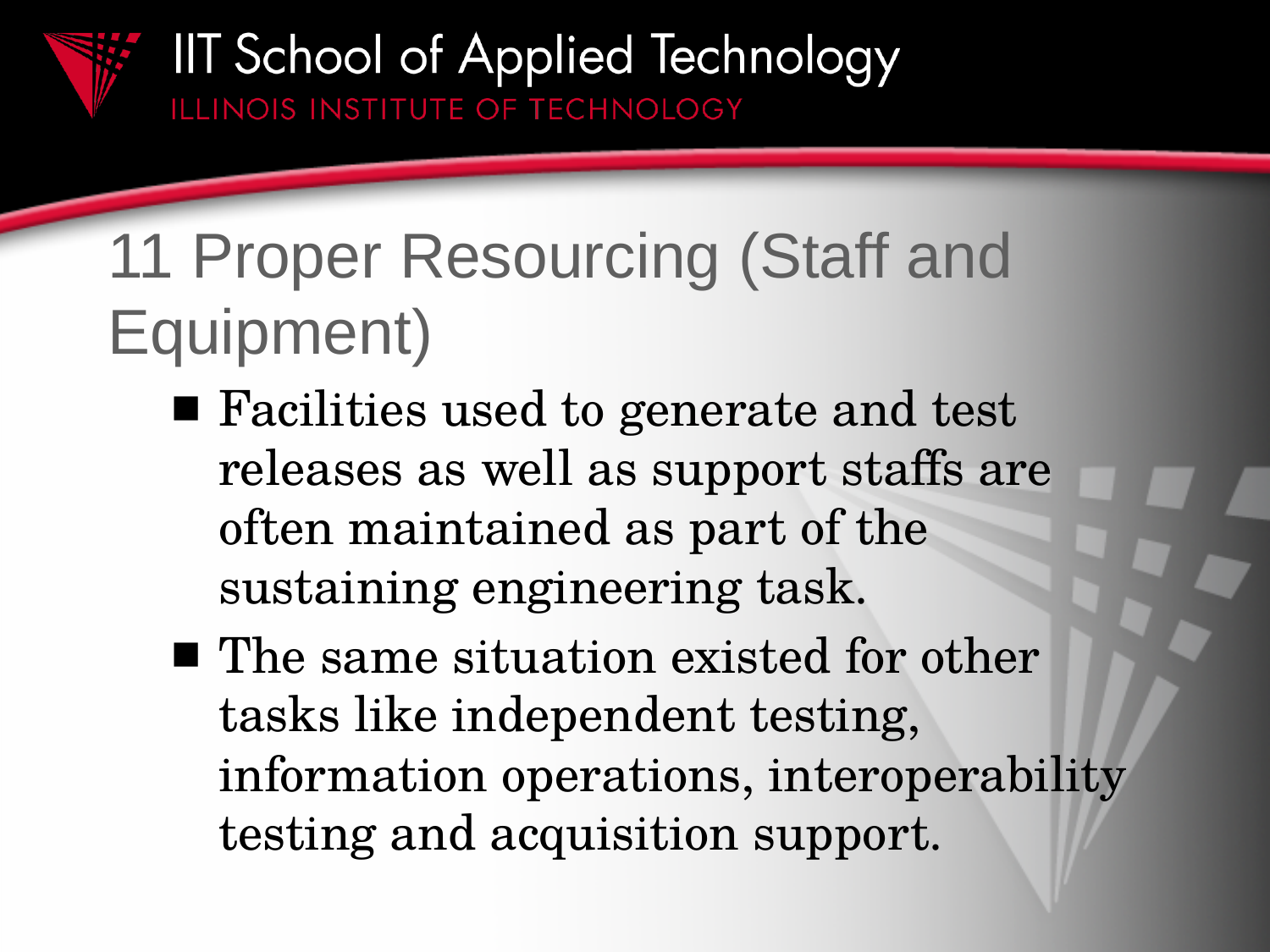

# 11 Proper Resourcing (Staff and Equipment)
Facilities used to generate and test releases as well as support staffs are often maintained as part of the sustaining engineering task.
The same situation existed for other tasks like independent testing, information operations, interoperability testing and acquisition support.